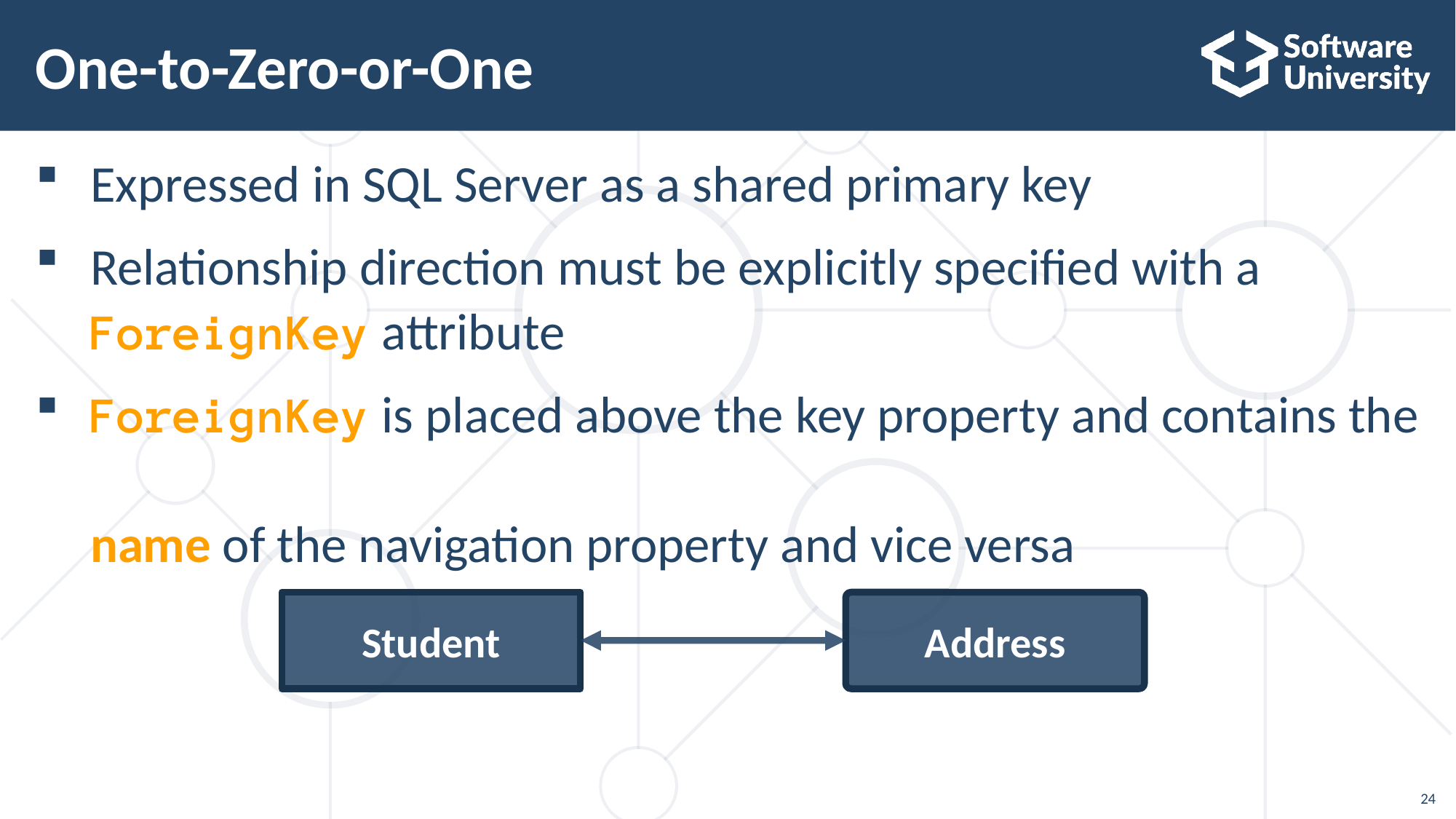

# One-to-Zero-or-One
 Expressed in SQL Server as a shared primary key
 Relationship direction must be explicitly specified with a
 ForeignKey attribute
 ForeignKey is placed above the key property and contains the
 name of the navigation property and vice versa
Address
Student
24